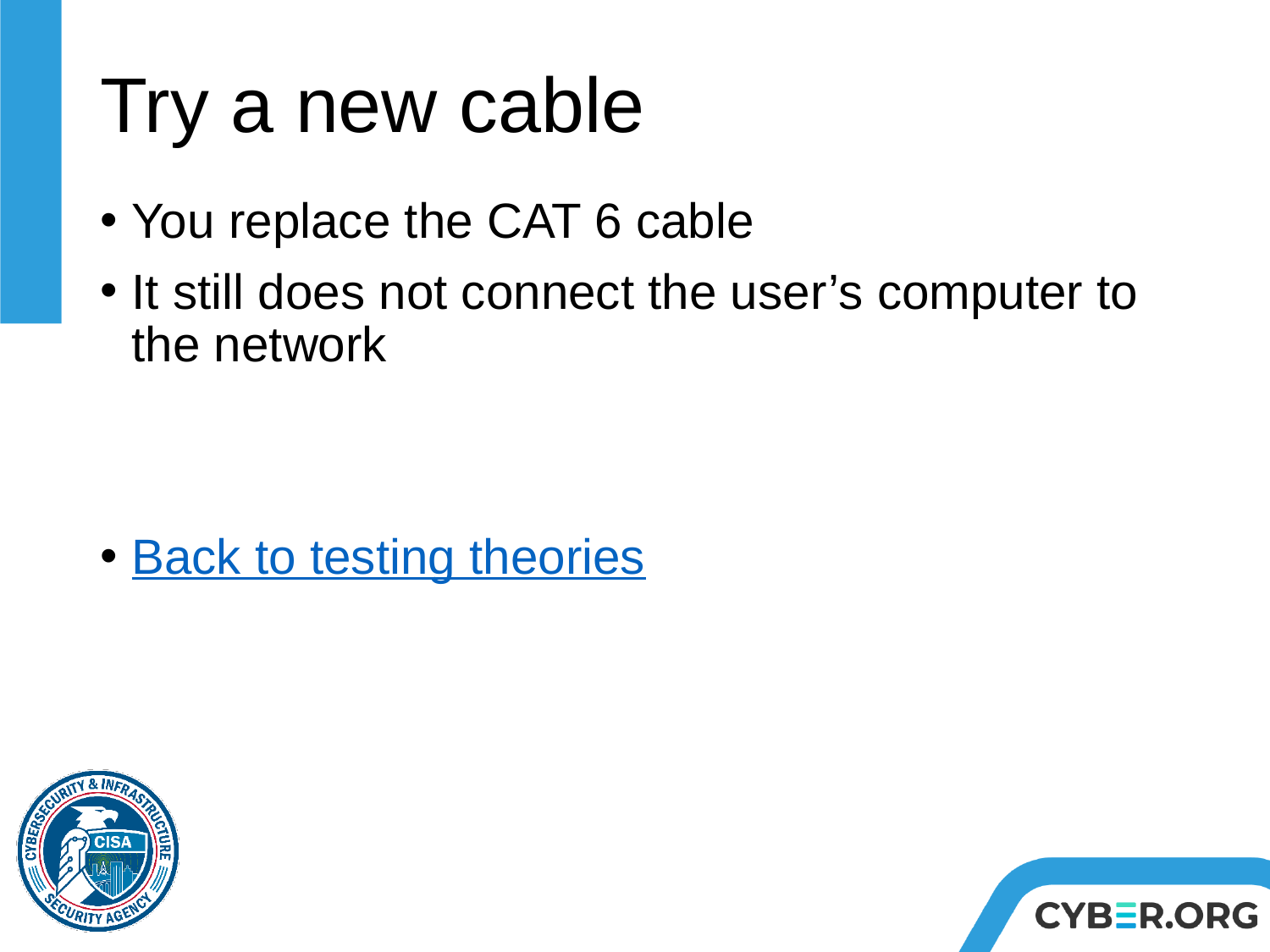

# Try a new cable
You replace the CAT 6 cable
It still does not connect the user’s computer to the network

Back to testing theories